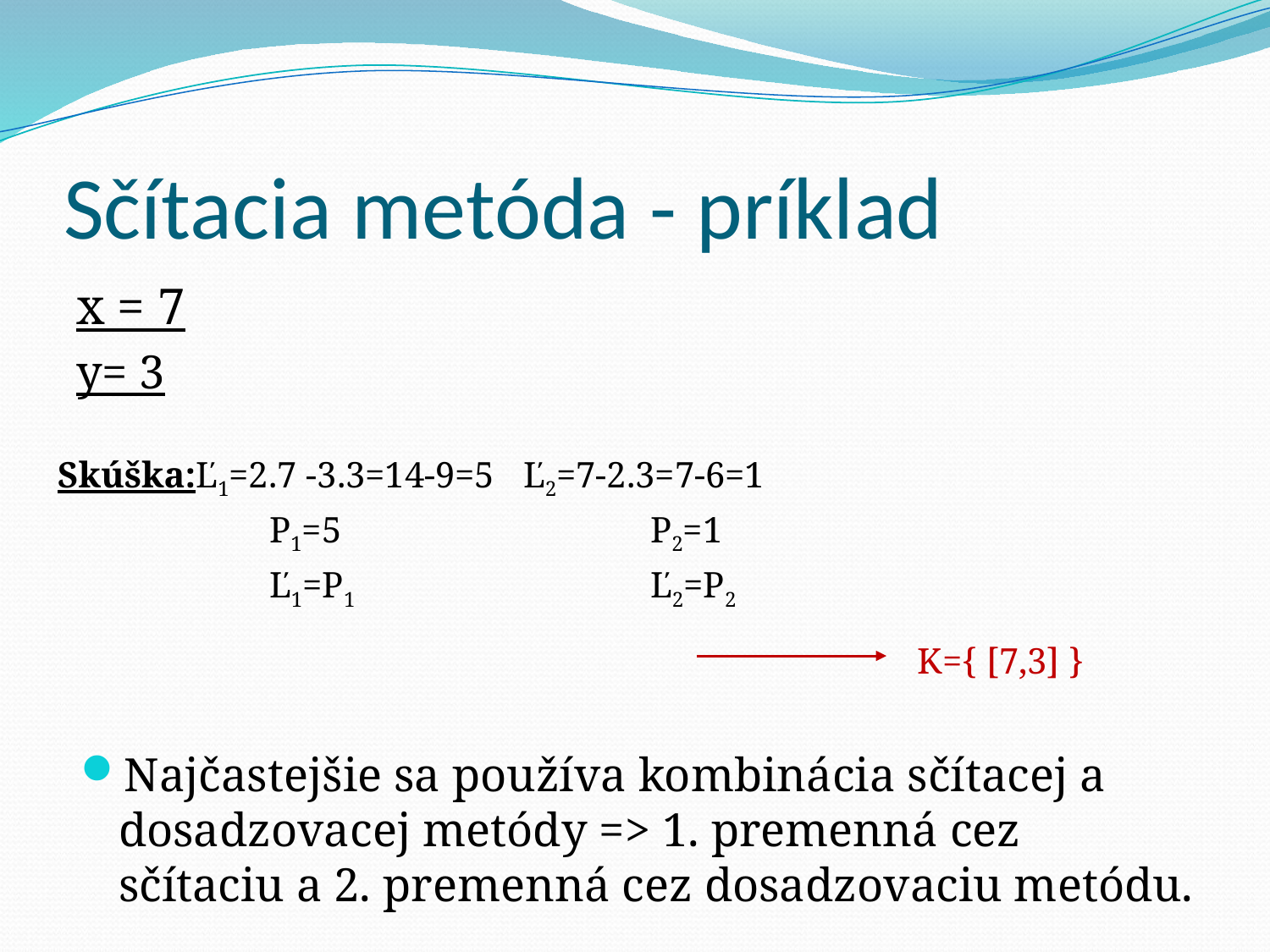

# Sčítacia metóda - príklad
x = 7
y= 3
Skúška:Ľ1=2.7 -3.3=14-9=5	Ľ2=7-2.3=7-6=1
		P1=5			P2=1
		Ľ1=P1			Ľ2=P2

K={ [7,3] }

Najčastejšie sa používa kombinácia sčítacej a dosadzovacej metódy => 1. premenná cez sčítaciu a 2. premenná cez dosadzovaciu metódu.